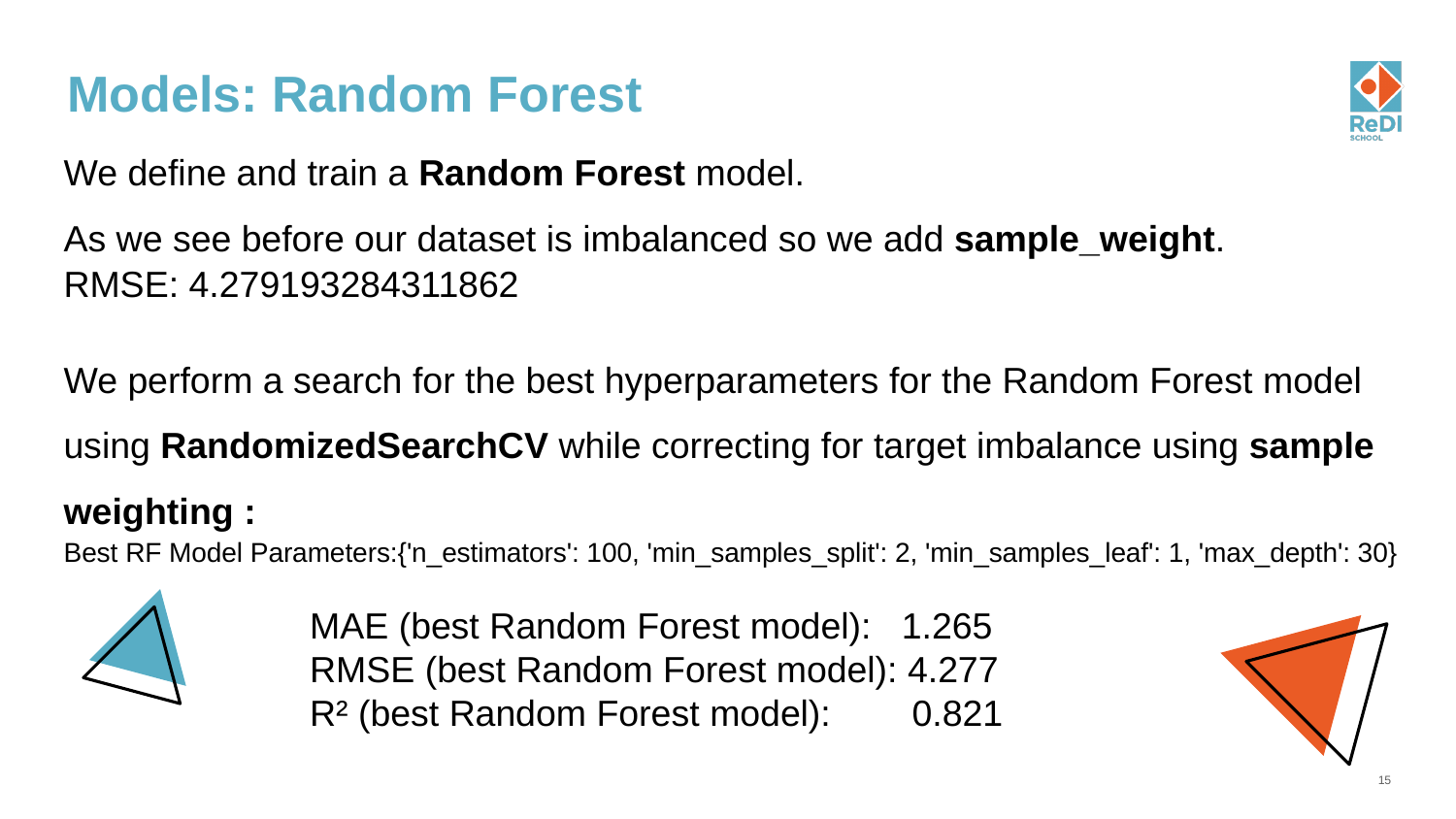

Models: Random Forest
We define and train a Random Forest model.
As we see before our dataset is imbalanced so we add sample_weight.
RMSE: 4.279193284311862
We perform a search for the best hyperparameters for the Random Forest model using RandomizedSearchCV while correcting for target imbalance using sample weighting :
Best RF Model Parameters:{'n_estimators': 100, 'min_samples_split': 2, 'min_samples_leaf': 1, 'max_depth': 30}

MAE (best Random Forest model):   1.265
RMSE (best Random Forest model): 4.277
R² (best Random Forest model):        0.821

15